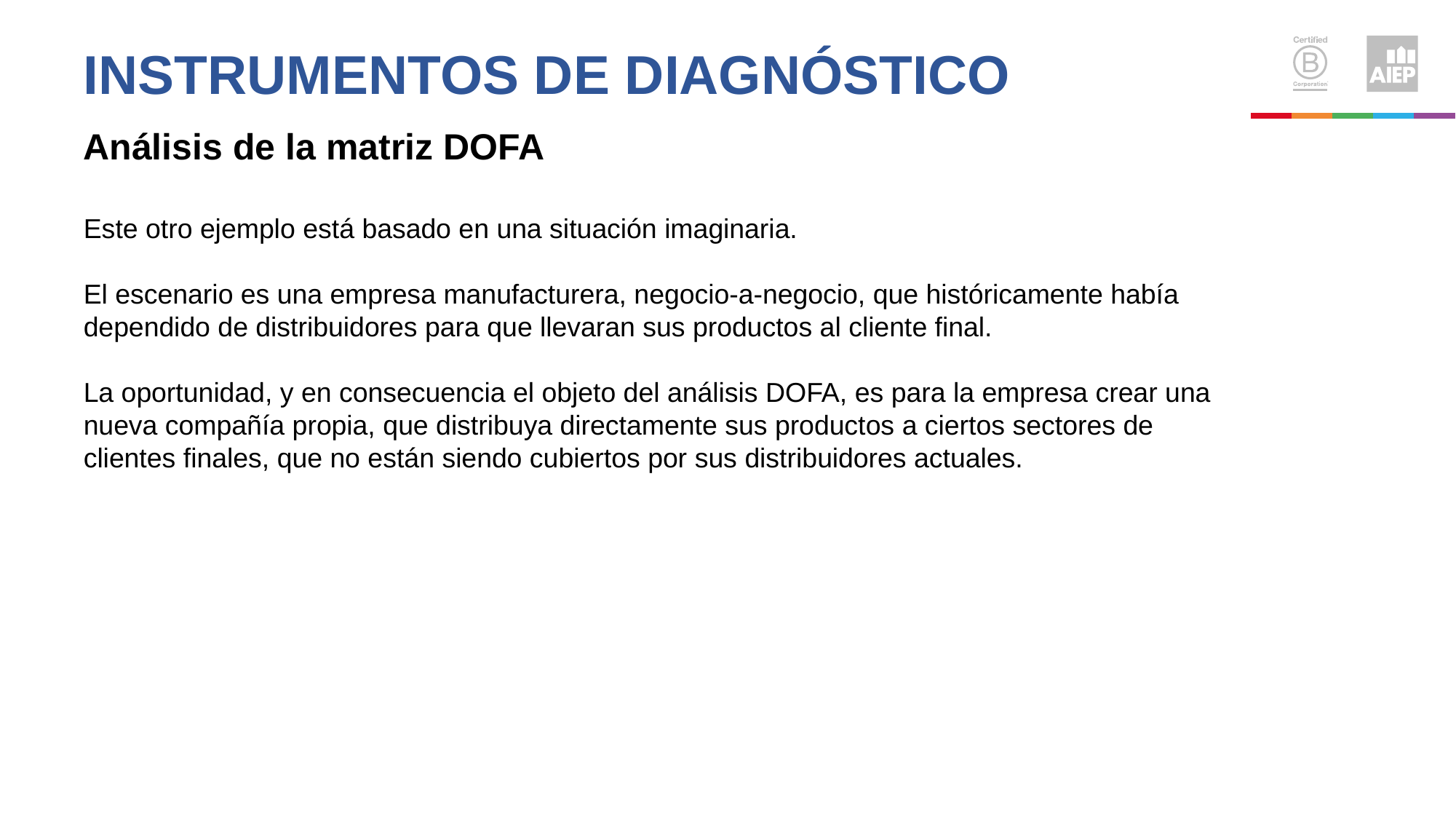

# Instrumentos de diagnóstico
Análisis de la matriz DOFA

Este otro ejemplo está basado en una situación imaginaria.

El escenario es una empresa manufacturera, negocio-a-negocio, que históricamente había dependido de distribuidores para que llevaran sus productos al cliente final.

La oportunidad, y en consecuencia el objeto del análisis DOFA, es para la empresa crear una nueva compañía propia, que distribuya directamente sus productos a ciertos sectores de clientes finales, que no están siendo cubiertos por sus distribuidores actuales.